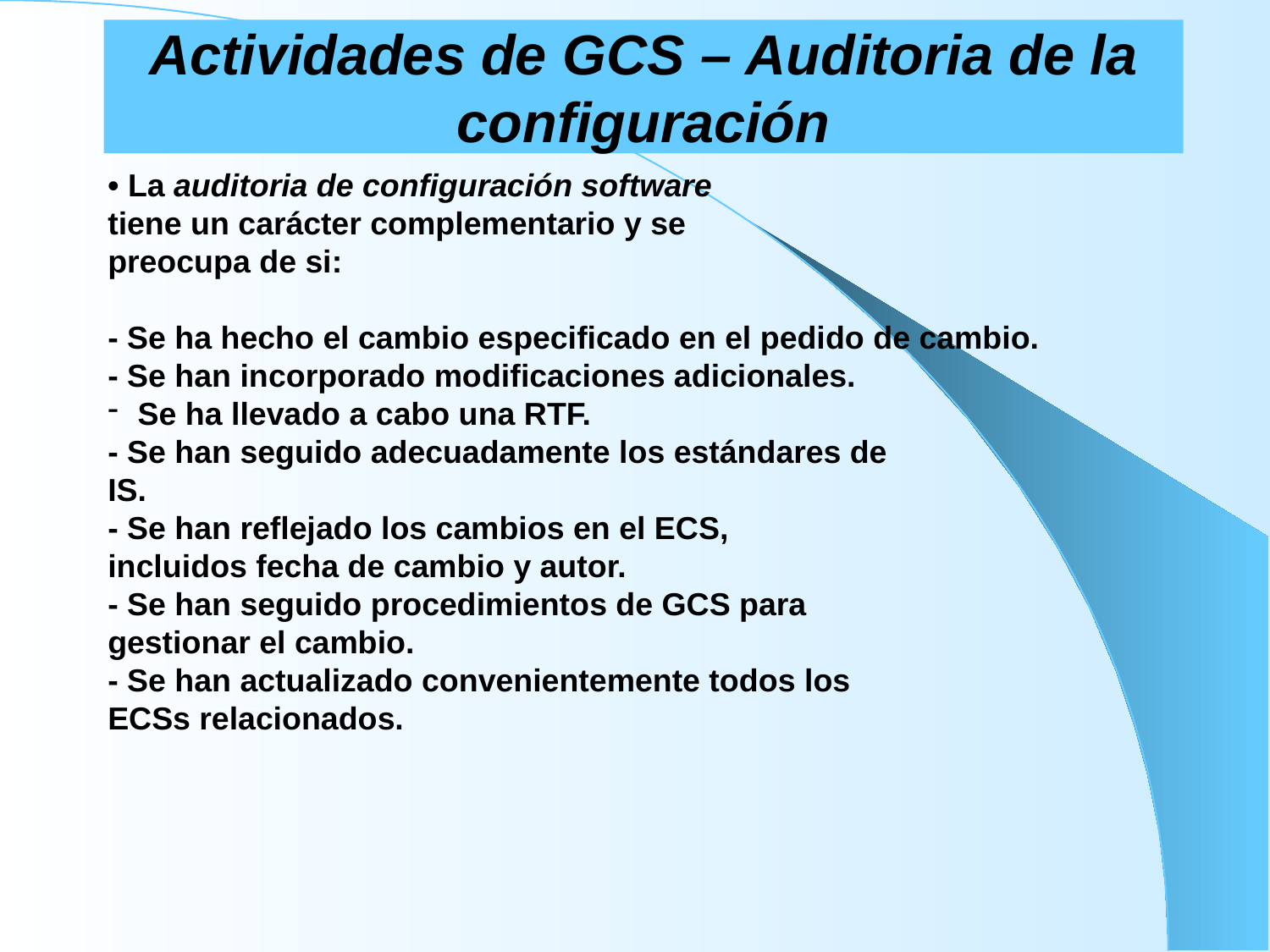

# Actividades de GCS – Auditoria de la configuración
• La auditoria de configuración software
tiene un carácter complementario y se
preocupa de si:

- Se ha hecho el cambio especificado en el pedido de cambio.
- Se han incorporado modificaciones adicionales.
Se ha llevado a cabo una RTF.
- Se han seguido adecuadamente los estándares de
IS.
- Se han reflejado los cambios en el ECS,
incluidos fecha de cambio y autor.
- Se han seguido procedimientos de GCS para
gestionar el cambio.
- Se han actualizado convenientemente todos los
ECSs relacionados.